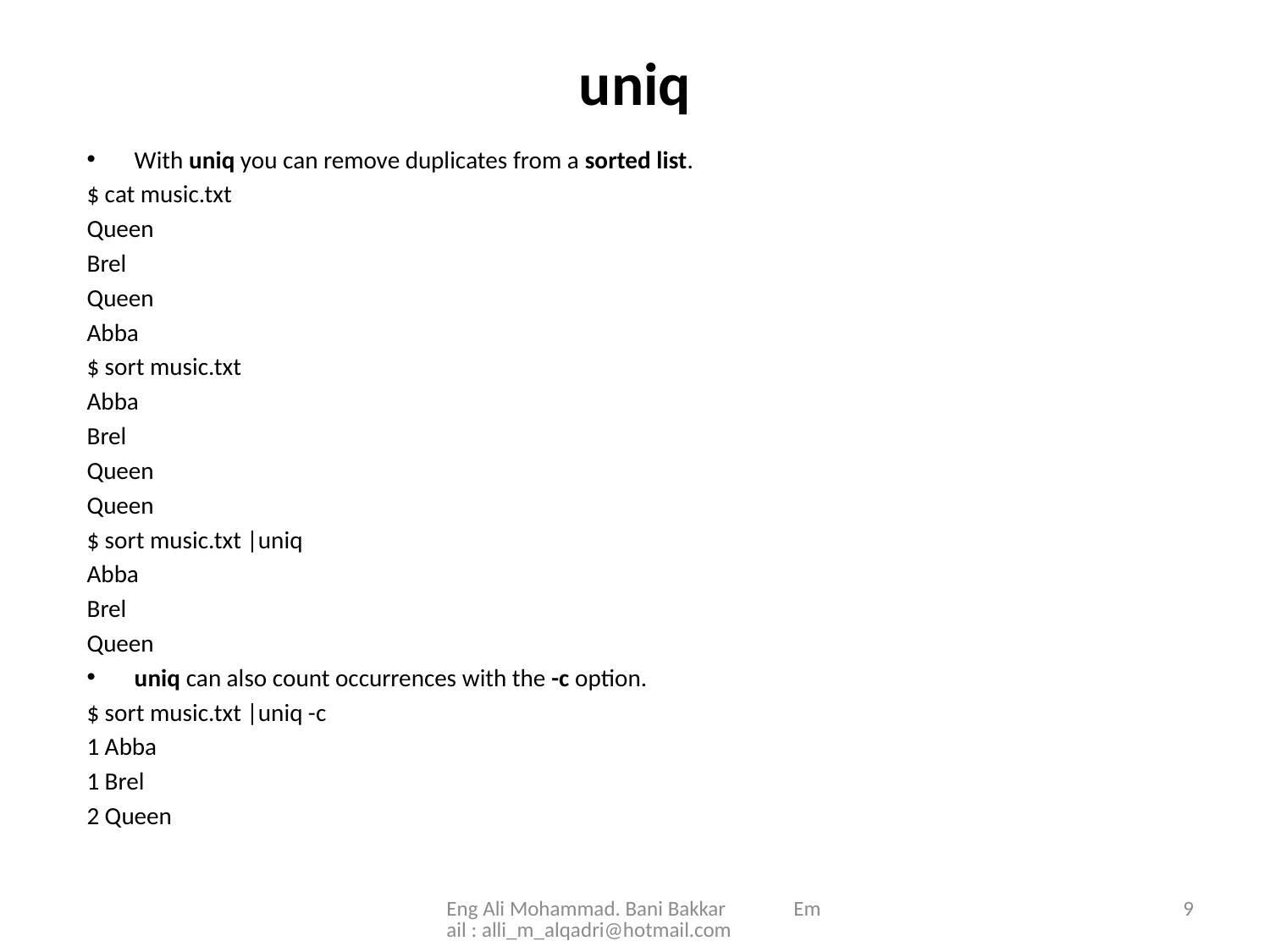

# uniq
With uniq you can remove duplicates from a sorted list.
$ cat music.txt
Queen
Brel
Queen
Abba
$ sort music.txt
Abba
Brel
Queen
Queen
$ sort music.txt |uniq
Abba
Brel
Queen
uniq can also count occurrences with the -c option.
$ sort music.txt |uniq -c
1 Abba
1 Brel
2 Queen
Eng Ali Mohammad. Bani Bakkar              Email : alli_m_alqadri@hotmail.com
9